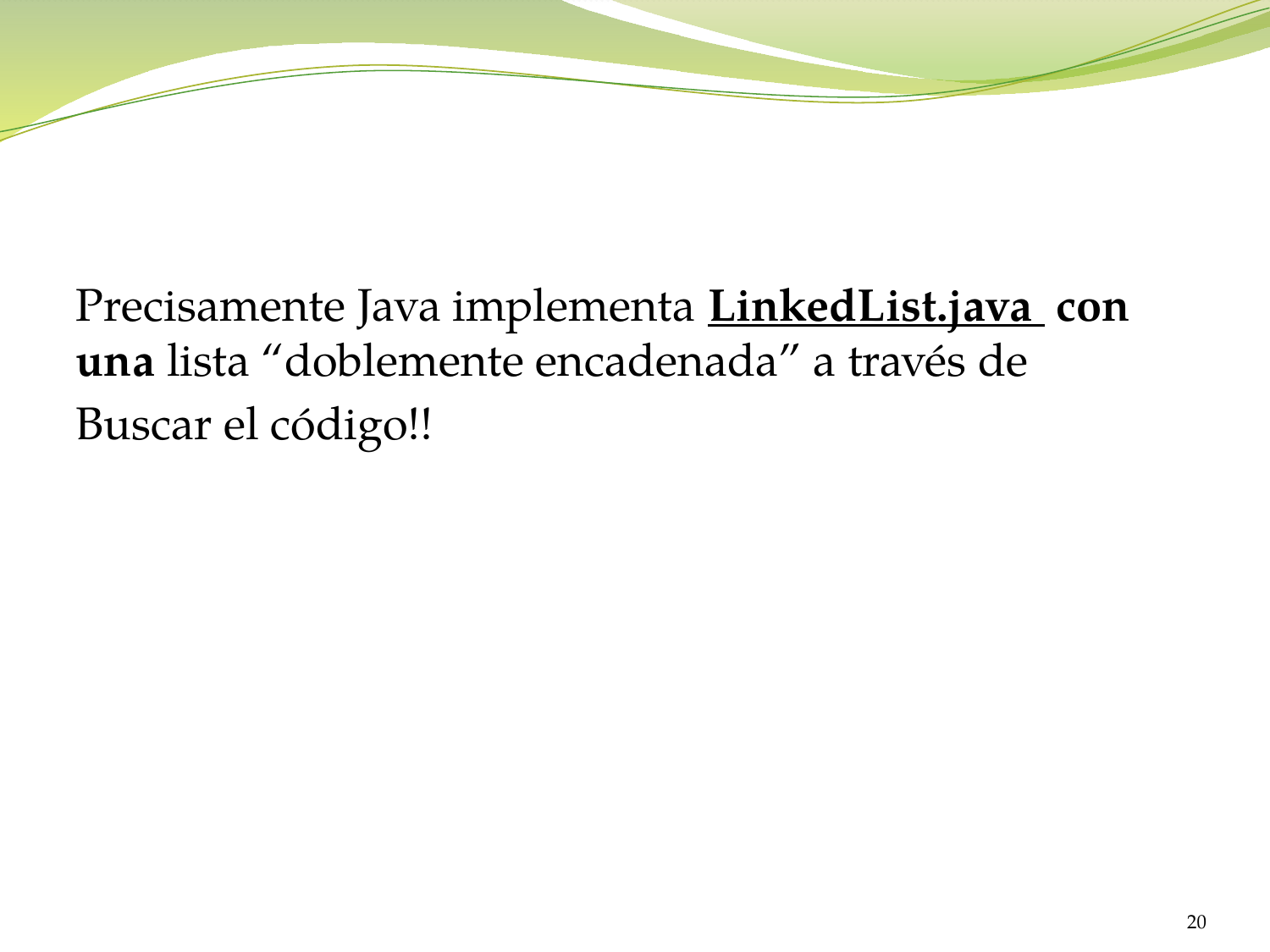

#
Precisamente Java implementa LinkedList.java  con  una lista “doblemente encadenada” a través de
Buscar el código!!
20